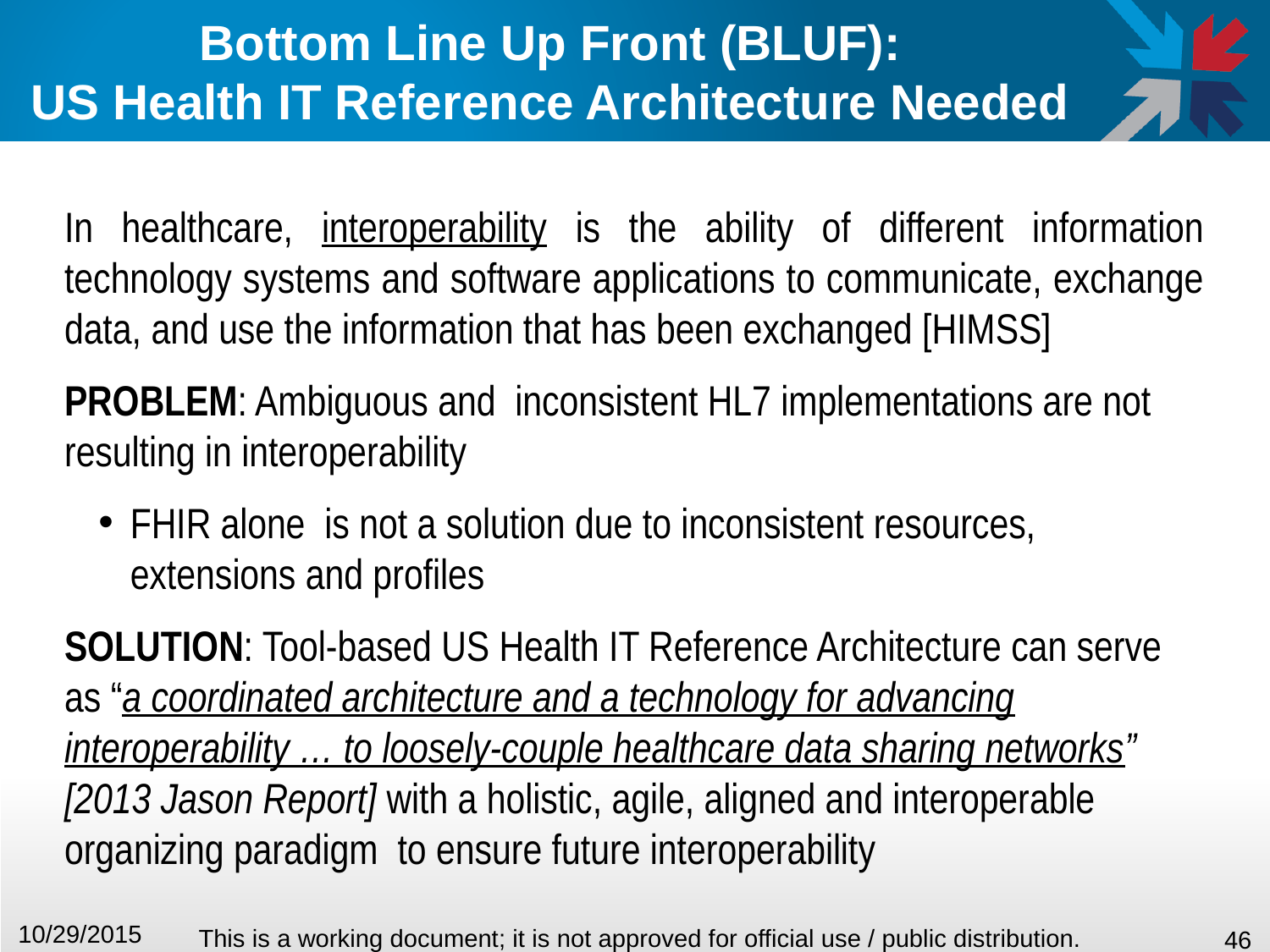

# Bottom Line Up Front (BLUF): US Health IT Reference Architecture Needed
In healthcare, interoperability is the ability of different information technology systems and software applications to communicate, exchange data, and use the information that has been exchanged [HIMSS]
PROBLEM: Ambiguous and  inconsistent HL7 implementations are not resulting in interoperability
FHIR alone  is not a solution due to inconsistent resources, extensions and profiles
SOLUTION: Tool-based US Health IT Reference Architecture can serve as “a coordinated architecture and a technology for advancing interoperability … to loosely-couple healthcare data sharing networks” [2013 Jason Report] with a holistic, agile, aligned and interoperable organizing paradigm  to ensure future interoperability
10/29/2015
This is a working document; it is not approved for official use / public distribution.
46